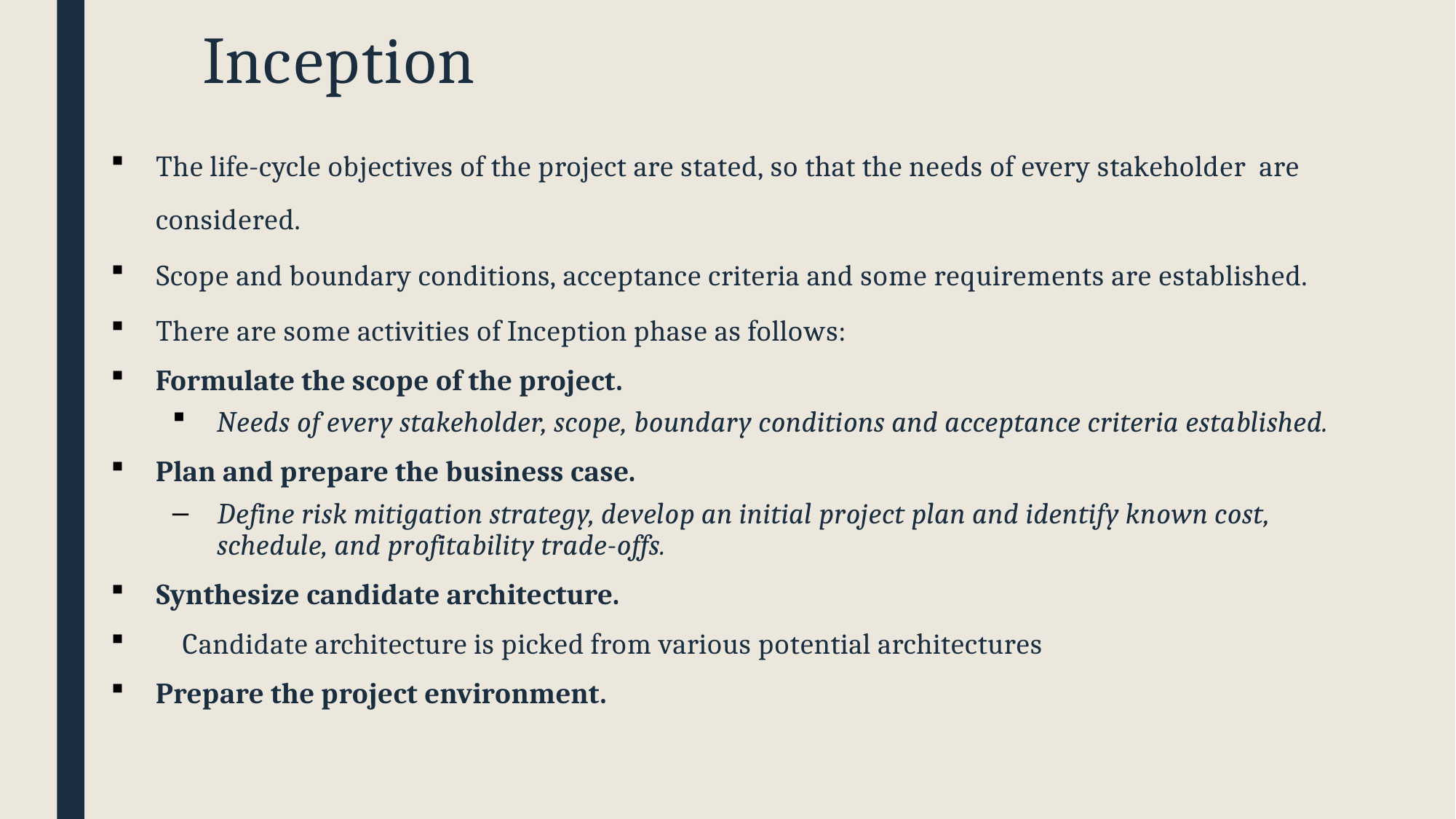

# Inception
The life-cycle objectives of the project are stated, so that the needs of every stakeholder  are considered.
Scope and boundary conditions, acceptance criteria and some requirements are established.
There are some activities of Inception phase as follows:
Formulate the scope of the project.
Needs of every stakeholder, scope, boundary conditions and acceptance criteria established.
Plan and prepare the business case.
Define risk mitigation strategy, develop an initial project plan and identify known cost, schedule, and profitability trade-offs.
Synthesize candidate architecture.
    Candidate architecture is picked from various potential architectures
Prepare the project environment.